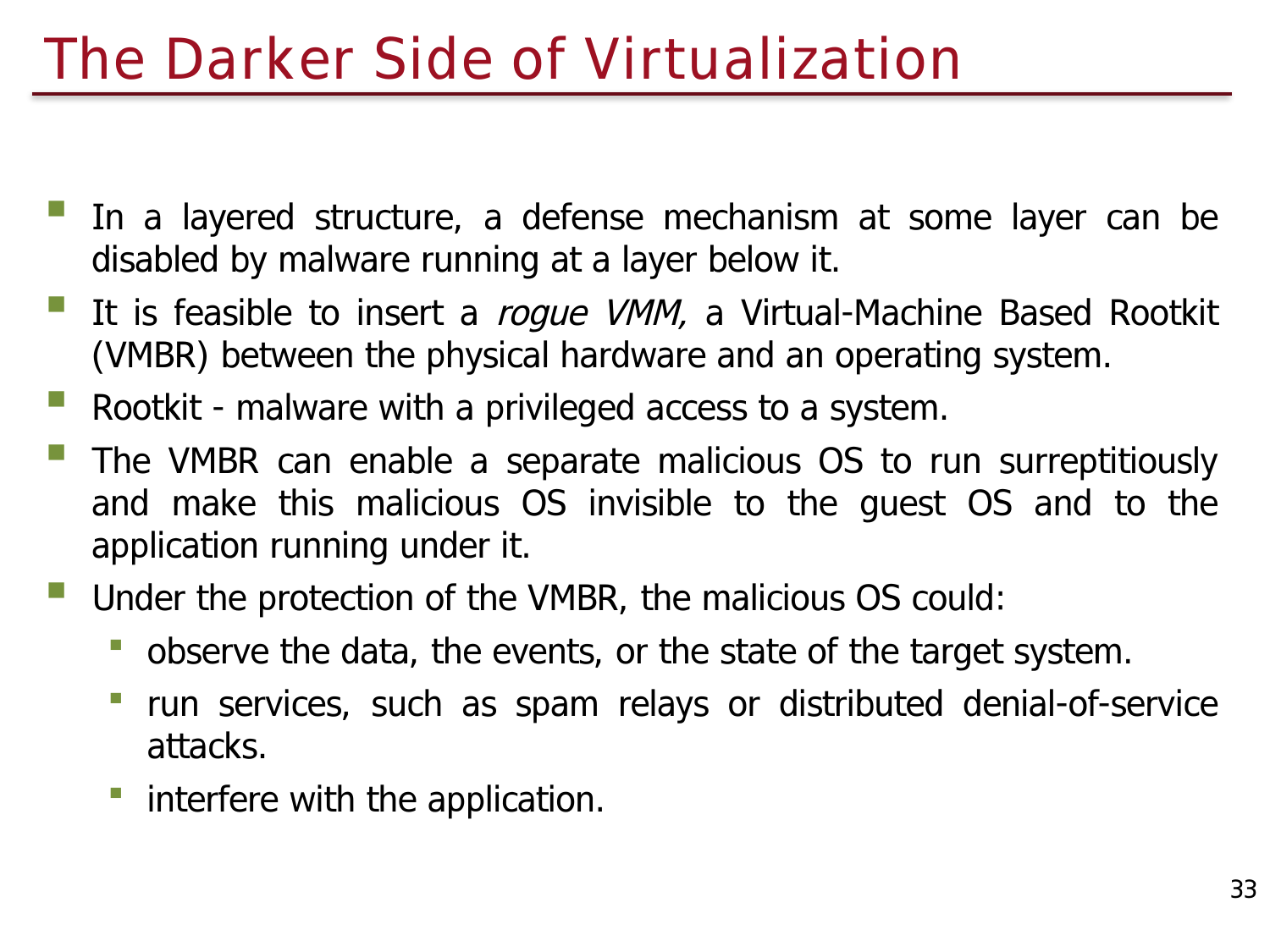

# The Darker Side of Virtualization
In a layered structure, a defense mechanism at some layer can be disabled by malware running at a layer below it.
It is feasible to insert a rogue VMM, a Virtual-Machine Based Rootkit (VMBR) between the physical hardware and an operating system.
Rootkit - malware with a privileged access to a system.
The VMBR can enable a separate malicious OS to run surreptitiously and make this malicious OS invisible to the guest OS and to the application running under it.
Under the protection of the VMBR, the malicious OS could:
observe the data, the events, or the state of the target system.
run services, such as spam relays or distributed denial-of-service attacks.
interfere with the application.
33